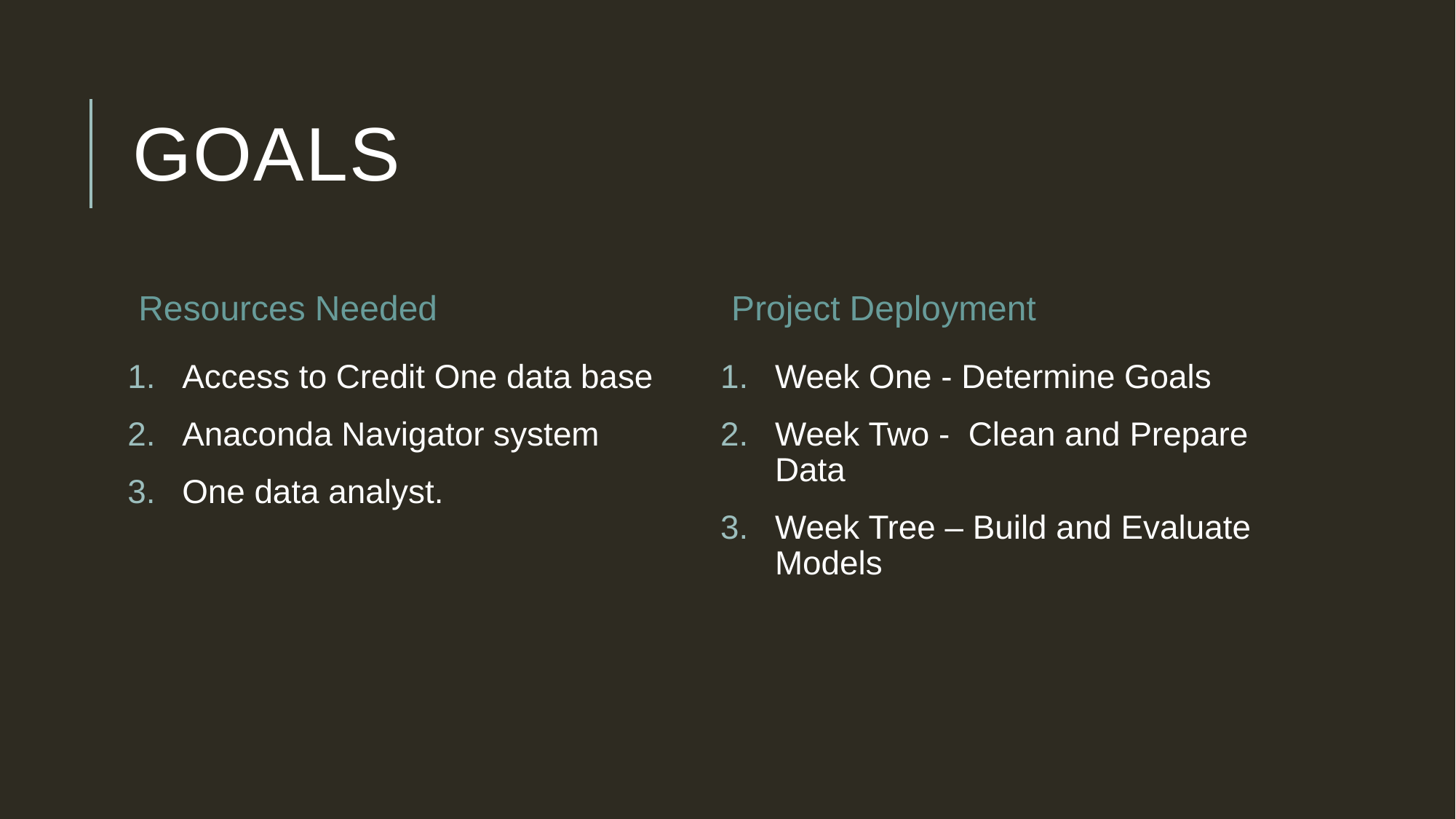

# Goals
Resources Needed
Project Deployment
Access to Credit One data base
Anaconda Navigator system
One data analyst.

Week One - Determine Goals
Week Two -  Clean and Prepare Data
Week Tree – Build and Evaluate Models